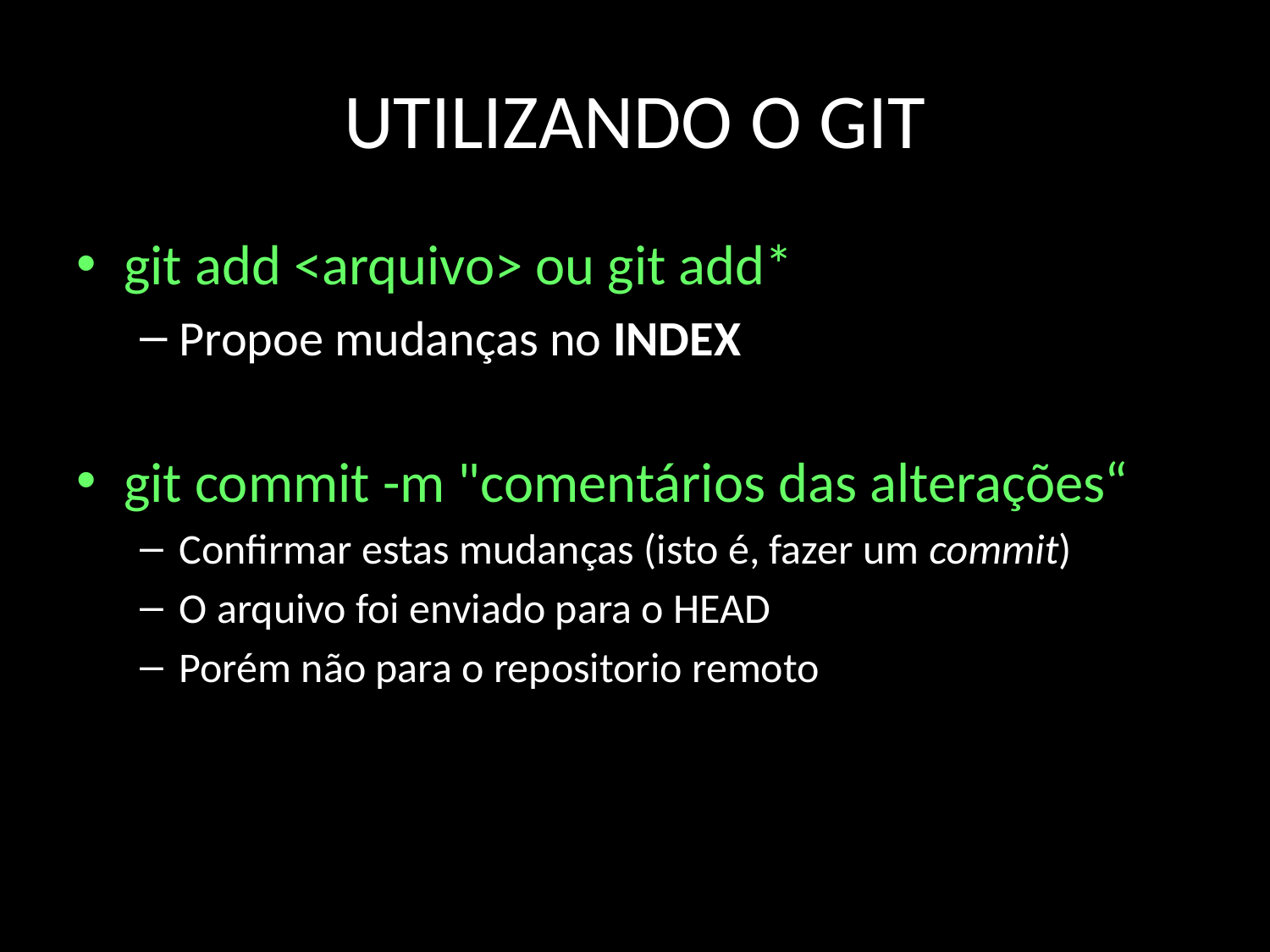

# UTILIZANDO O GIT
git add <arquivo> ou git add*
Propoe mudanças no INDEX

git commit -m "comentários das alterações“
Confirmar estas mudanças (isto é, fazer um commit)
O arquivo foi enviado para o HEAD
Porém não para o repositorio remoto